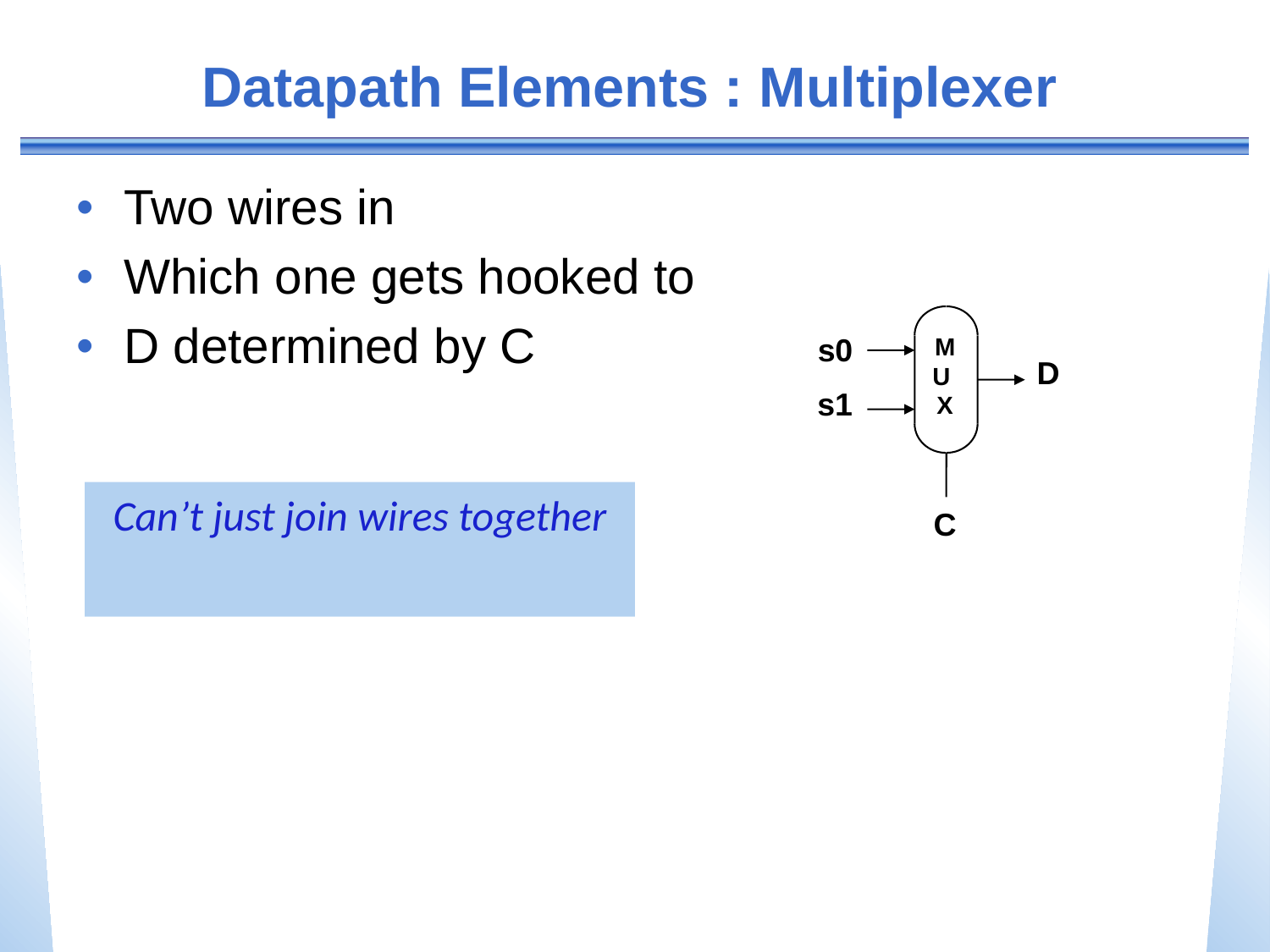

# Datapath Elements : Multiplexer
Two wires in
Which one gets hooked to
D determined by C

 M
 U
 X
s0
D

s1

C
Can’t just join wires together